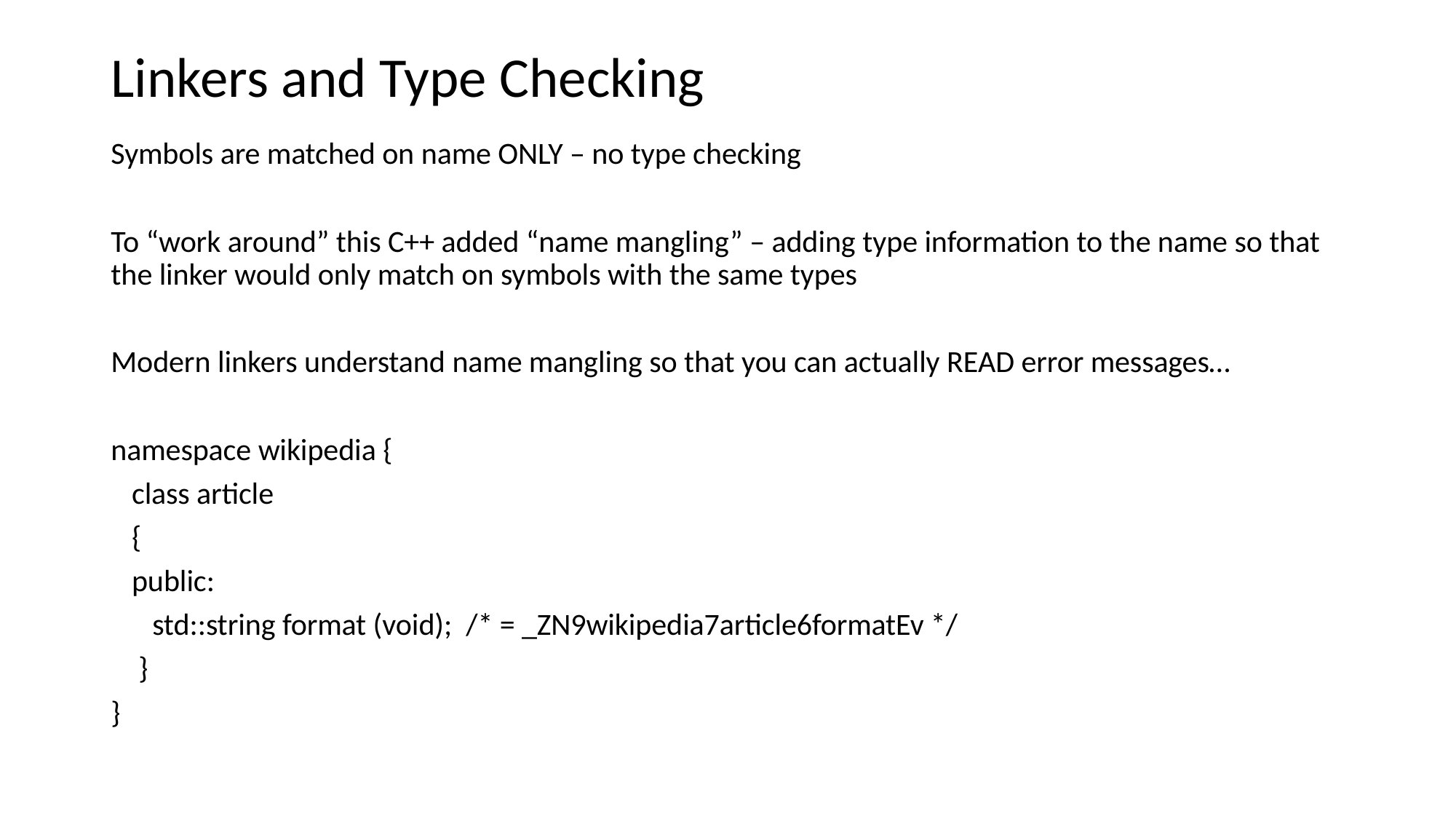

# Linkers and Type Checking
Symbols are matched on name ONLY – no type checking

To “work around” this C++ added “name mangling” – adding type information to the name so that the linker would only match on symbols with the same types

Modern linkers understand name mangling so that you can actually READ error messages…

namespace wikipedia {
   class article
   {
   public:
      std::string format (void);  /* = _ZN9wikipedia7article6formatEv */
    }
}